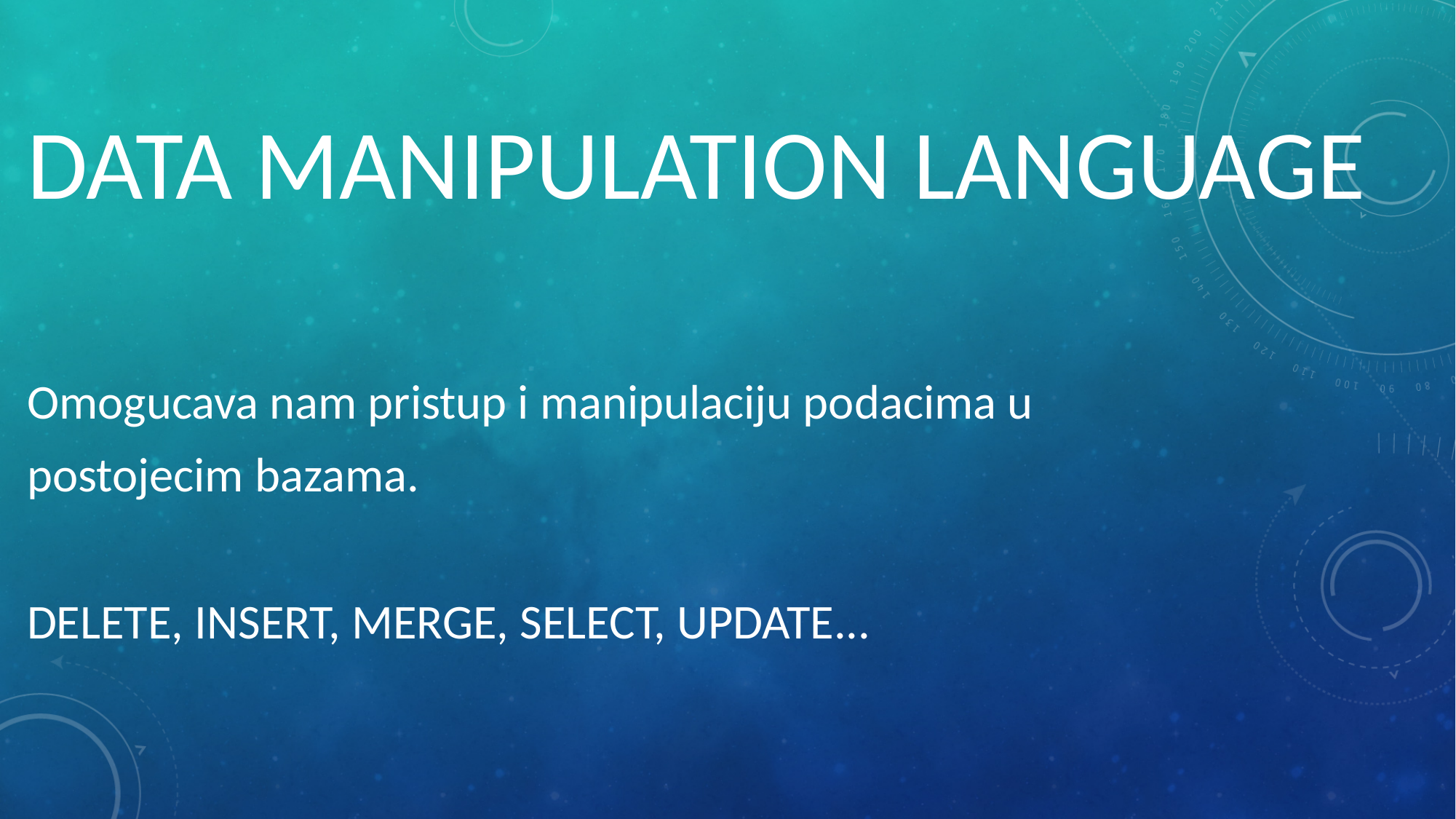

# DATA MANIPULATION LANGUAGE
Omogucava nam pristup i manipulaciju podacima u
postojecim bazama.

DELETE, INSERT, MERGE, SELECT, UPDATE...